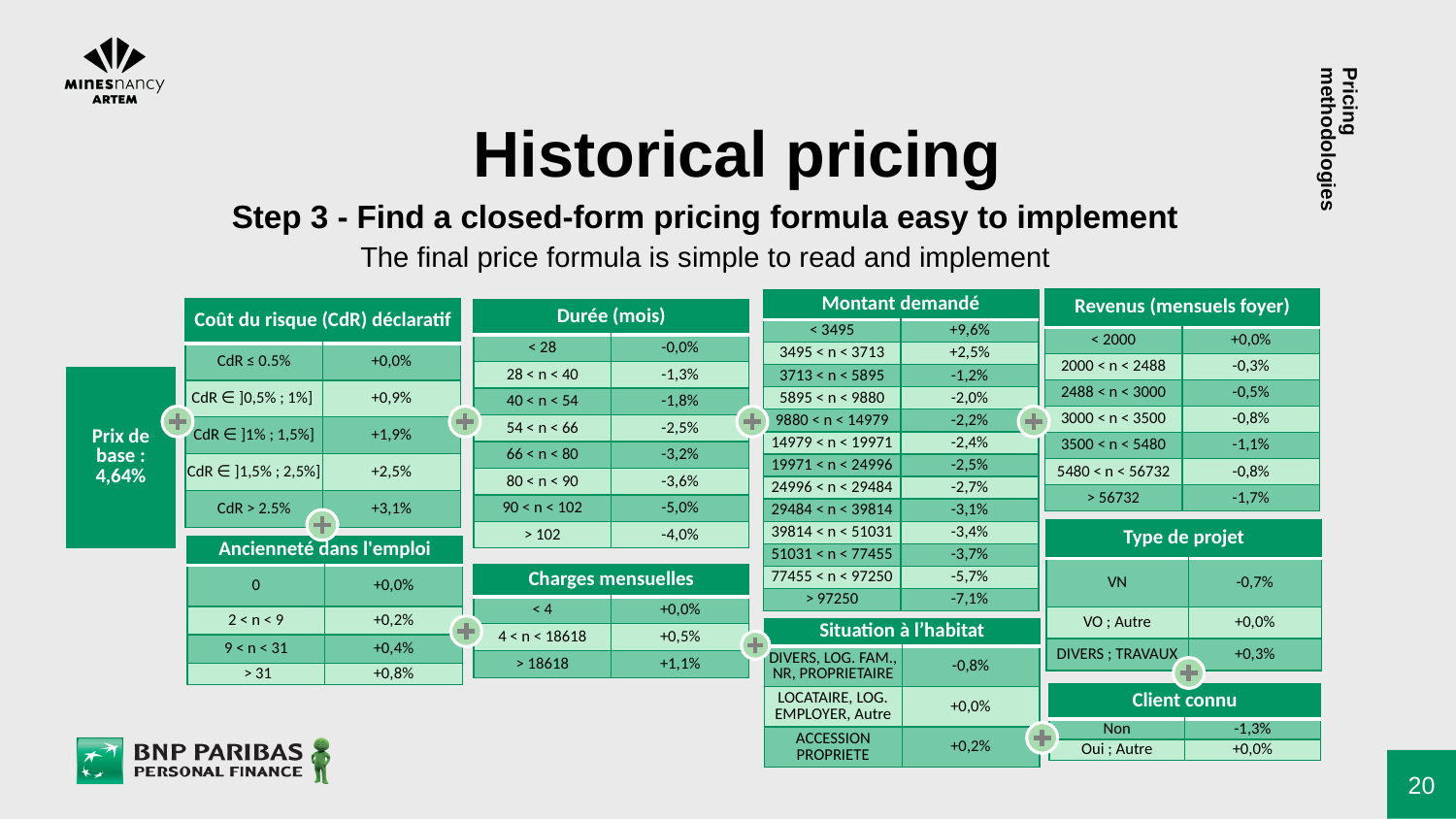

# Historical pricing
Pricing methodologies

Step 3 - Find a closed-form pricing formula easy to implement
The final price formula is simple to read and implement
| Revenus (mensuels foyer) |  |
| --- | --- |
| < 2000 | +0,0% |
| 2000 < n < 2488 | -0,3% |
| 2488 < n < 3000 | -0,5% |
| 3000 < n < 3500 | -0,8% |
| 3500 < n < 5480 | -1,1% |
| 5480 < n < 56732 | -0,8% |
| > 56732 | -1,7% |
| Montant demandé |  |
| --- | --- |
| < 3495 | +9,6% |
| 3495 < n < 3713 | +2,5% |
| 3713 < n < 5895 | -1,2% |
| 5895 < n < 9880 | -2,0% |
| 9880 < n < 14979 | -2,2% |
| 14979 < n < 19971 | -2,4% |
| 19971 < n < 24996 | -2,5% |
| 24996 < n < 29484 | -2,7% |
| 29484 < n < 39814 | -3,1% |
| 39814 < n < 51031 | -3,4% |
| 51031 < n < 77455 | -3,7% |
| 77455 < n < 97250 | -5,7% |
| > 97250 | -7,1% |
| Coût du risque (CdR) déclaratif |  |
| --- | --- |
| CdR ≤ 0.5% | +0,0% |
| CdR ∈ ]0,5% ; 1%] | +0,9% |
| CdR ∈ ]1% ; 1,5%] | +1,9% |
| CdR ∈ ]1,5% ; 2,5%] | +2,5% |
| CdR > 2.5% | +3,1% |
| Durée (mois) |  |
| --- | --- |
| < 28 | -0,0% |
| 28 < n < 40 | -1,3% |
| 40 < n < 54 | -1,8% |
| 54 < n < 66 | -2,5% |
| 66 < n < 80 | -3,2% |
| 80 < n < 90 | -3,6% |
| 90 < n < 102 | -5,0% |
| > 102 | -4,0% |
| Prix de base : 4,64% |
| --- |

| Type de projet |  |
| --- | --- |
| VN | -0,7% |
| VO ; Autre | +0,0% |
| DIVERS ; TRAVAUX | +0,3% |
| Ancienneté dans l'emploi |  |
| --- | --- |
| 0 | +0,0% |
| 2 < n < 9 | +0,2% |
| 9 < n < 31 | +0,4% |
| > 31 | +0,8% |
| Charges mensuelles |  |
| --- | --- |
| < 4 | +0,0% |
| 4 < n < 18618 | +0,5% |
| > 18618 | +1,1% |

| Situation à l’habitat |  |
| --- | --- |
| DIVERS, LOG. FAM., NR, PROPRIETAIRE | -0,8% |
| LOCATAIRE, LOG. EMPLOYER, Autre | +0,0% |
| ACCESSION PROPRIETE | +0,2% |

| Client connu |  |
| --- | --- |
| Non | -1,3% |
| Oui ; Autre | +0,0% |

20